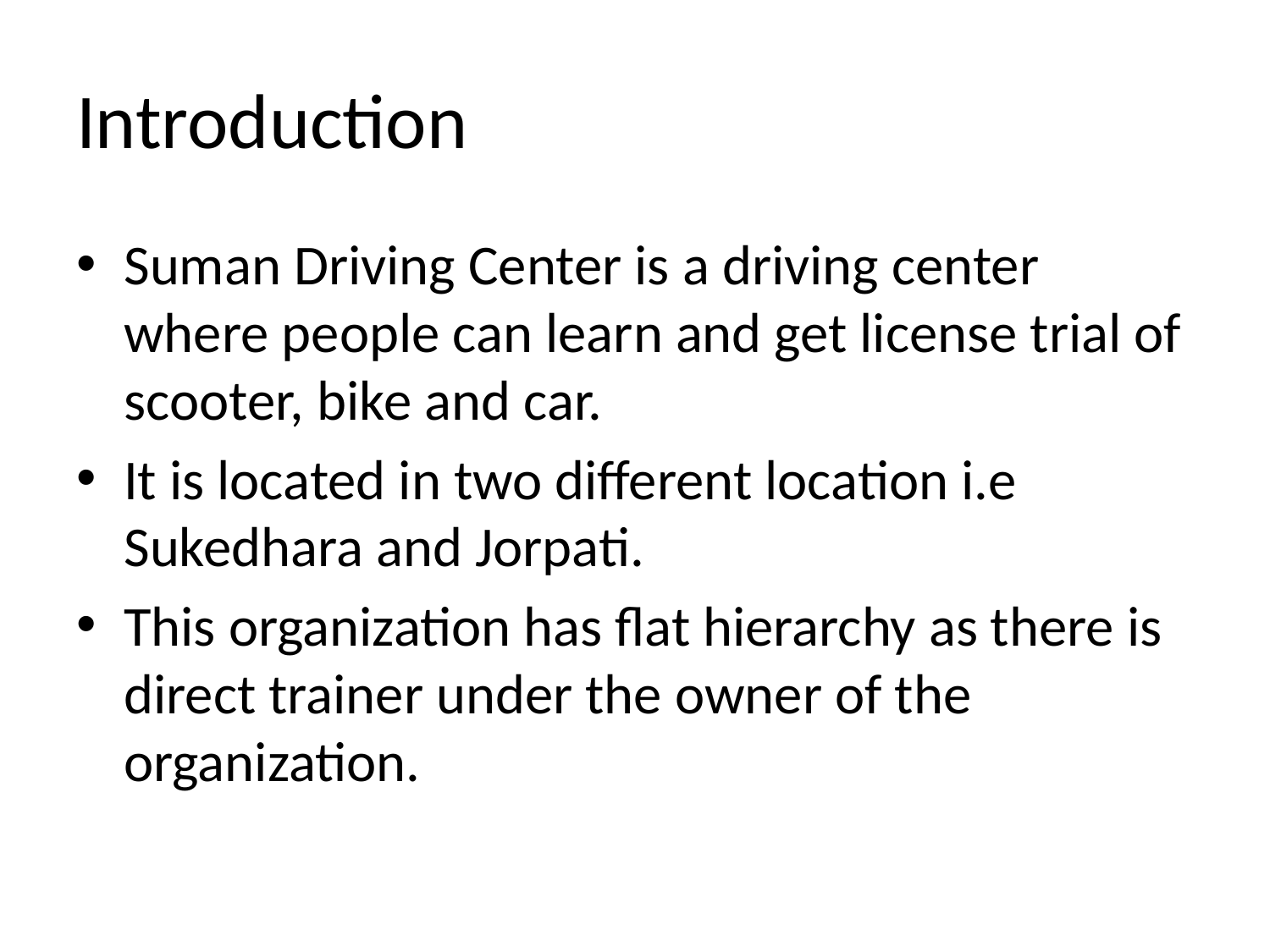

# Introduction
Suman Driving Center is a driving center where people can learn and get license trial of scooter, bike and car.
It is located in two different location i.e Sukedhara and Jorpati.
This organization has flat hierarchy as there is direct trainer under the owner of the organization.